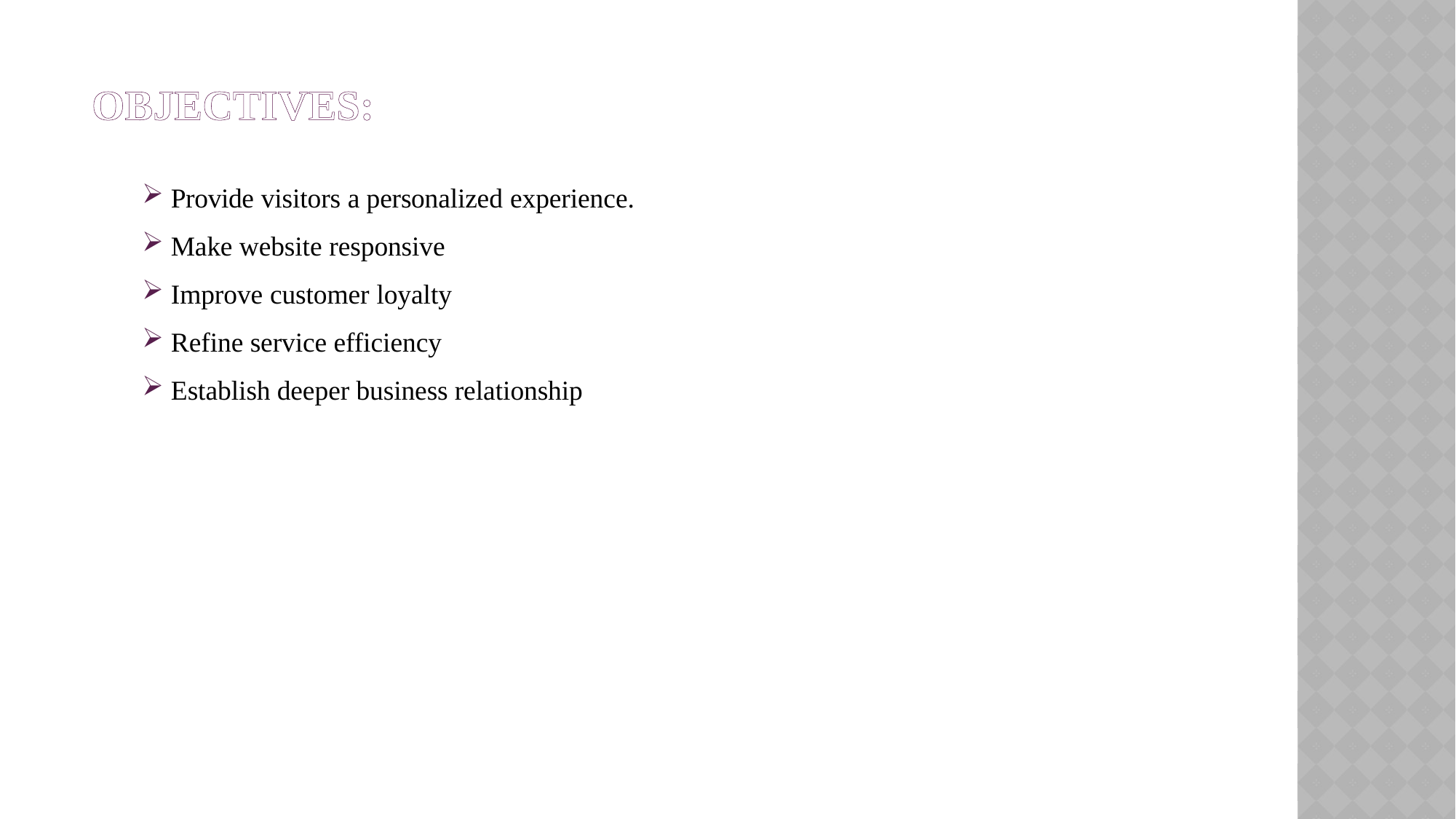

# Objectives:
 Provide visitors a personalized experience.
 Make website responsive
 Improve customer loyalty
 Refine service efficiency
 Establish deeper business relationship